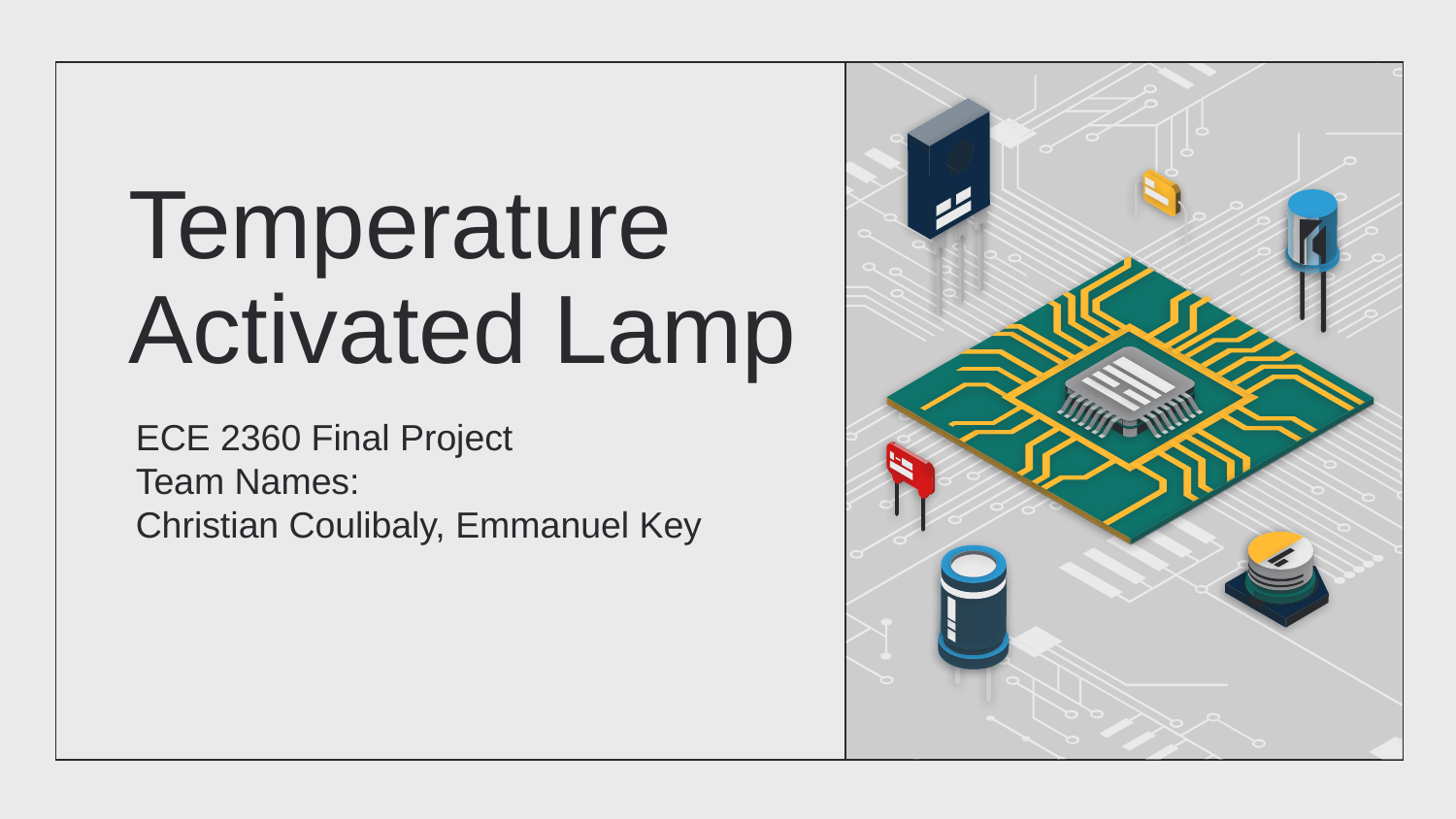

# Temperature Activated Lamp

ECE 2360 Final Project
Team Names:
Christian Coulibaly, Emmanuel Key